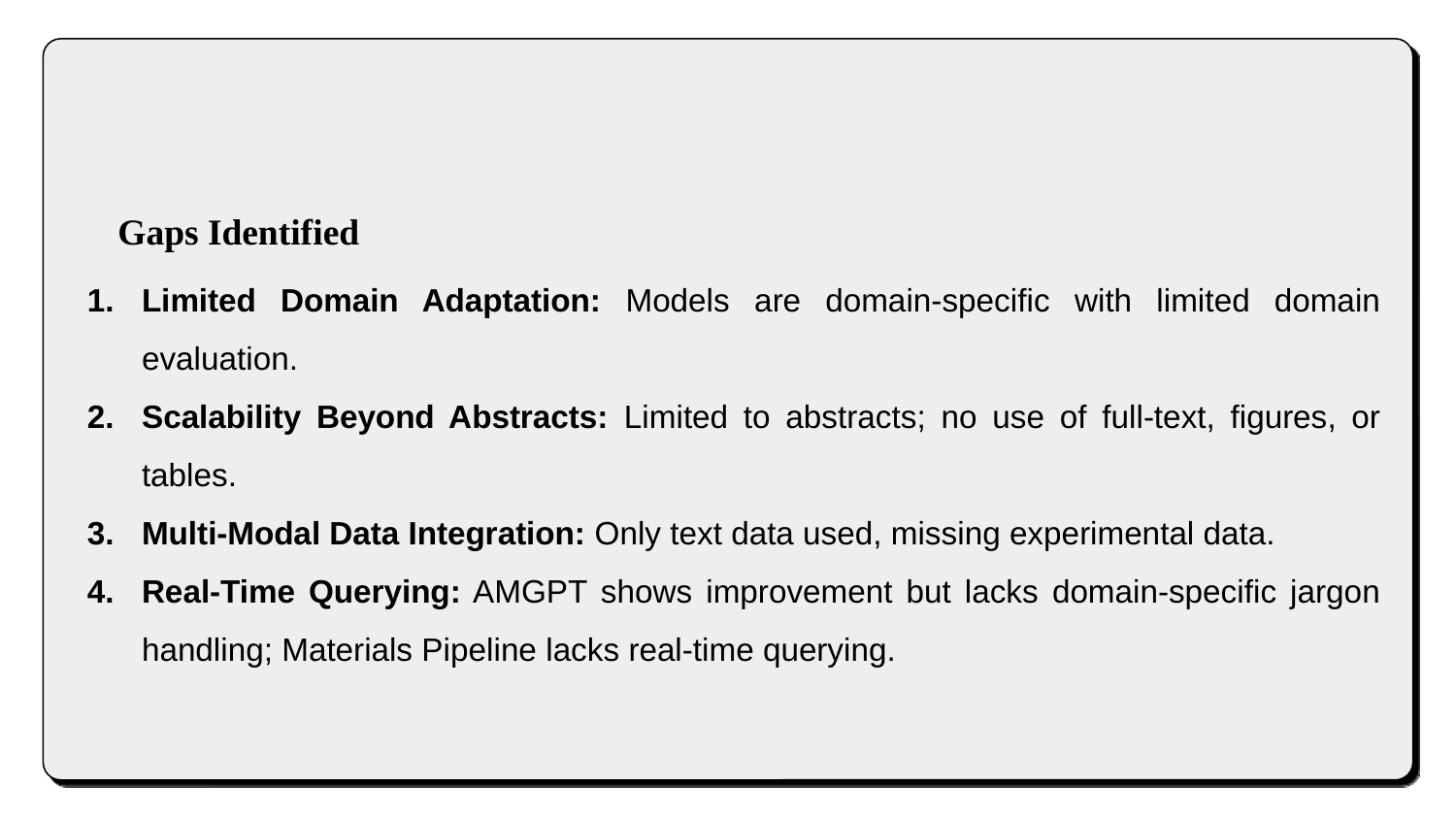

Gaps Identified
Limited Domain Adaptation: Models are domain-specific with limited domain evaluation.
Scalability Beyond Abstracts: Limited to abstracts; no use of full-text, figures, or tables.
Multi-Modal Data Integration: Only text data used, missing experimental data.
Real-Time Querying: AMGPT shows improvement but lacks domain-specific jargon handling; Materials Pipeline lacks real-time querying.